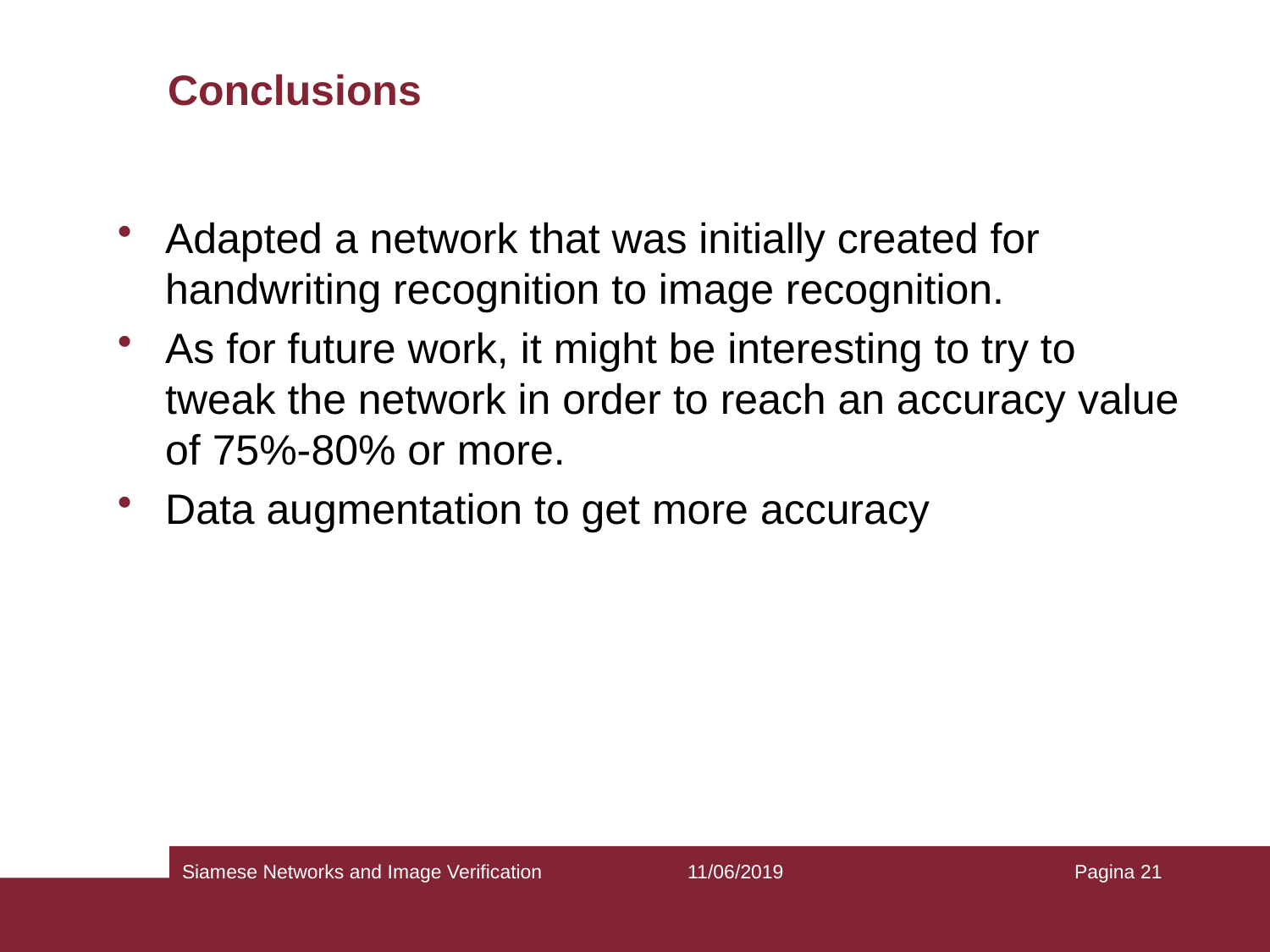

# Conclusions
Adapted a network that was initially created for handwriting recognition to image recognition.
As for future work, it might be interesting to try to tweak the network in order to reach an accuracy value of 75%-80% or more.
Data augmentation to get more accuracy

Siamese Networks and Image Verification
11/06/2019
Pagina 21